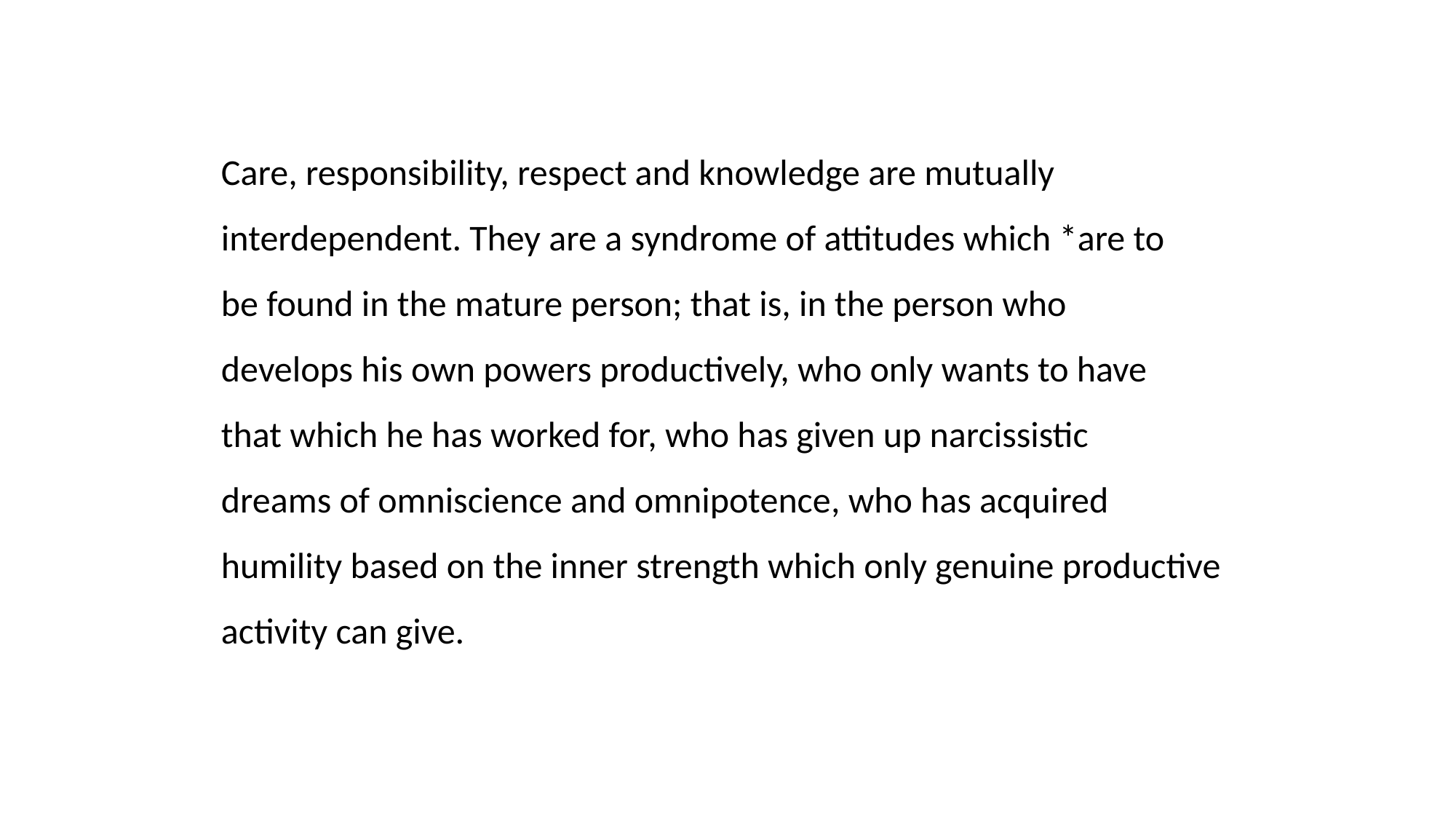

Care, responsibility, respect and knowledge are mutually
   interdependent. They are a syndrome of attitudes which *are to
   be found in the mature person; that is, in the person who
   develops his own powers productively, who only wants to have
   that which he has worked for, who has given up narcissistic
   dreams of omniscience and omnipotence, who has acquired
   humility based on the inner strength which only genuine productive
   activity can give.